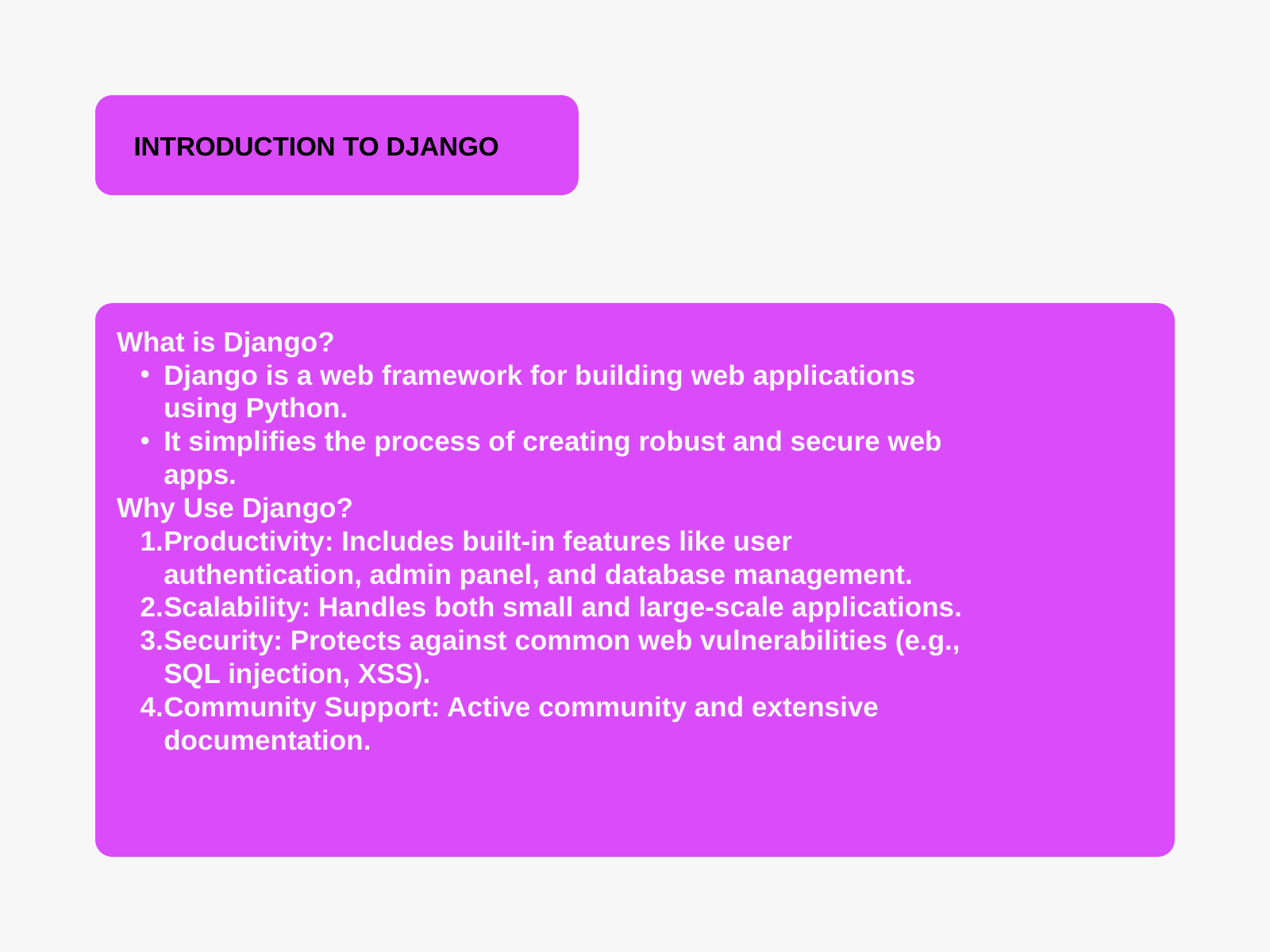

INTRODUCTION TO DJANGO

What is Django?
Django is a web framework for building web applications using Python.
It simplifies the process of creating robust and secure web apps.
Why Use Django?
Productivity: Includes built-in features like user authentication, admin panel, and database management.
Scalability: Handles both small and large-scale applications.
Security: Protects against common web vulnerabilities (e.g., SQL injection, XSS).
Community Support: Active community and extensive documentation.